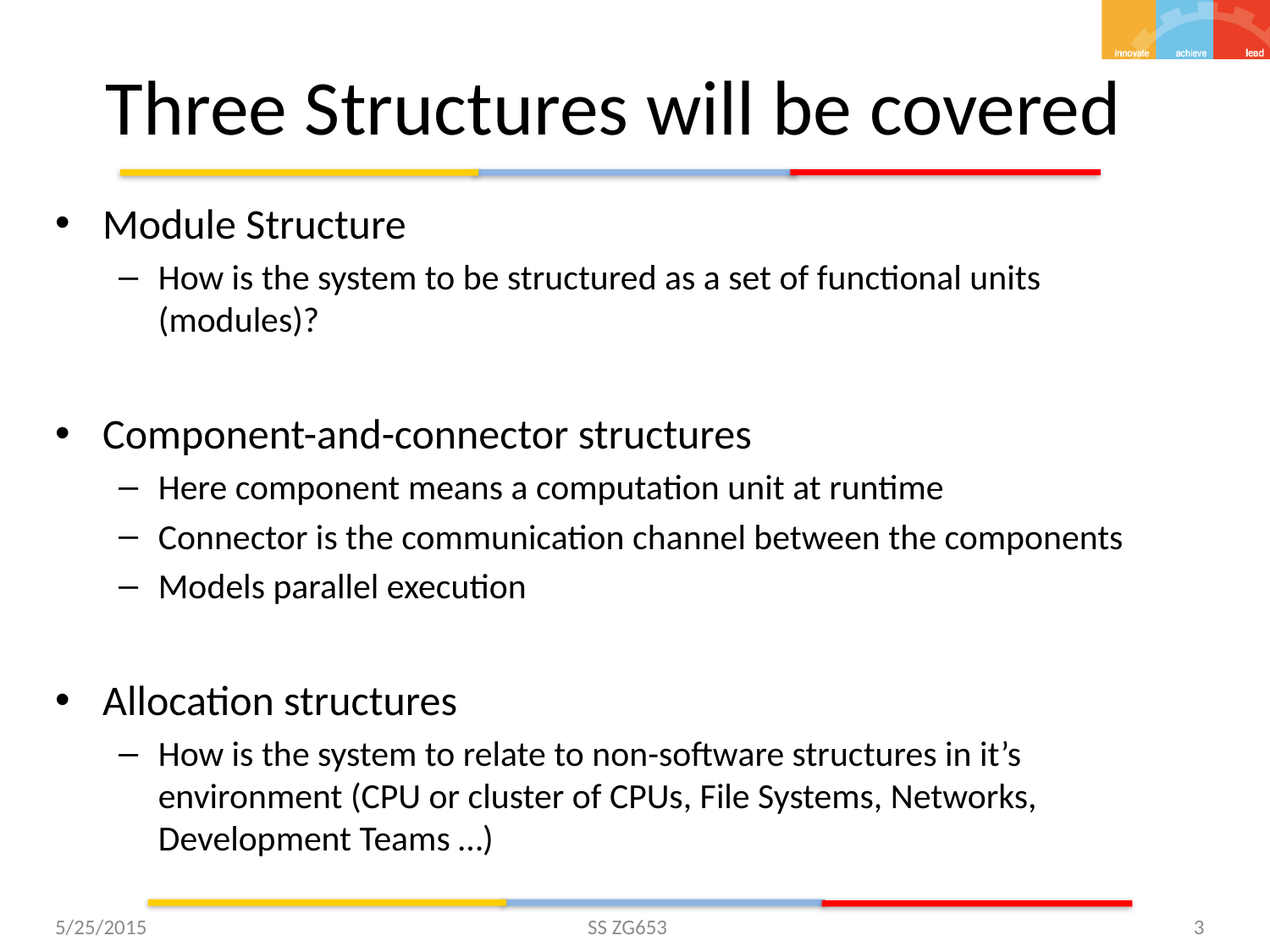

# Three Structures will be covered
Module Structure
How is the system to be structured as a set of functional units (modules)?

Component-and-connector structures
Here component means a computation unit at runtime
Connector is the communication channel between the components
Models parallel execution

Allocation structures
How is the system to relate to non-software structures in it’s environment (CPU or cluster of CPUs, File Systems, Networks, Development Teams …)

5/25/2015
SS ZG653
3